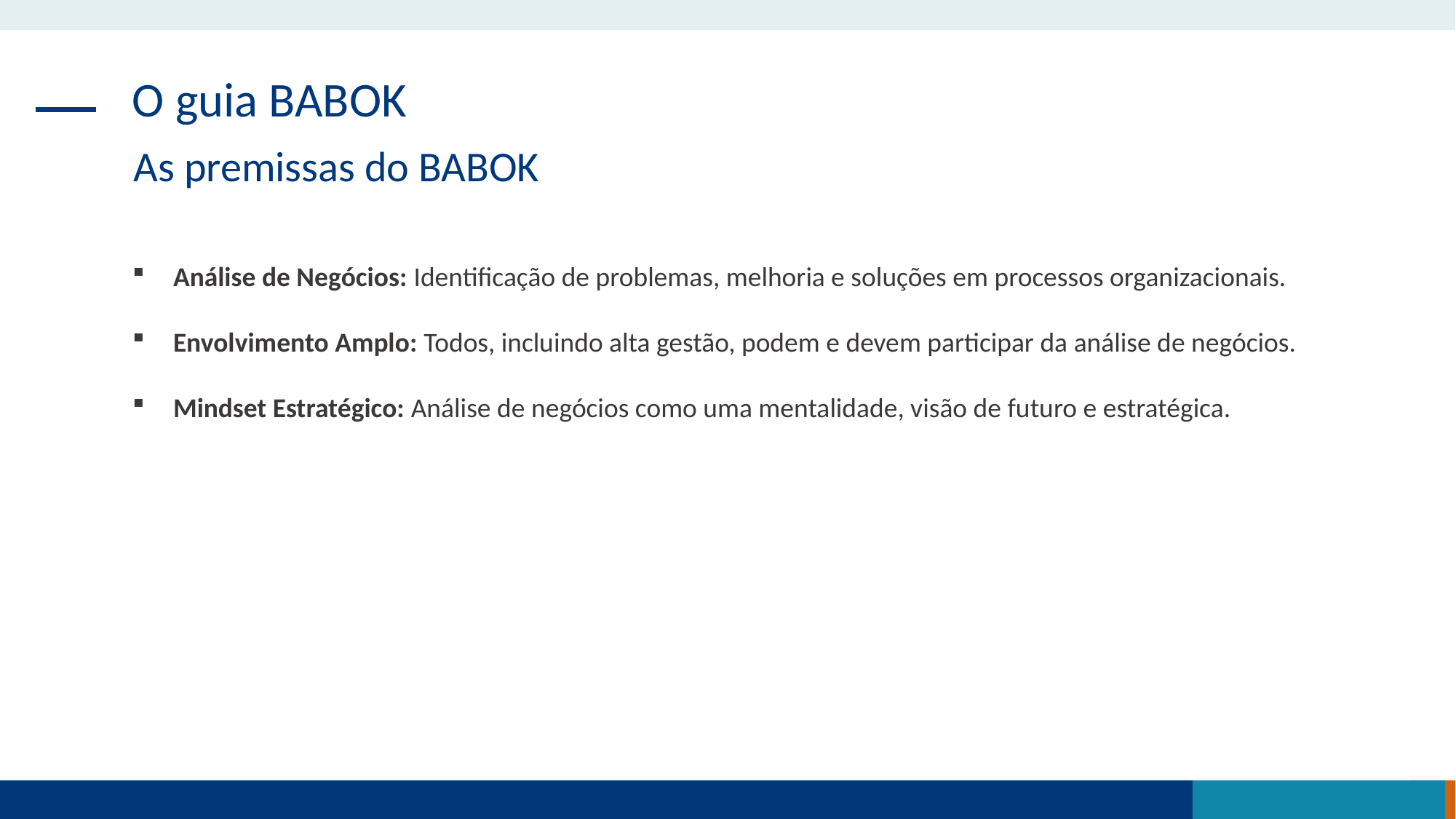

O guia BABOK

As premissas do BABOK
Análise de Negócios: Identificação de problemas, melhoria e soluções em processos organizacionais.

Envolvimento Amplo: Todos, incluindo alta gestão, podem e devem participar da análise de negócios.

Mindset Estratégico: Análise de negócios como uma mentalidade, visão de futuro e estratégica.